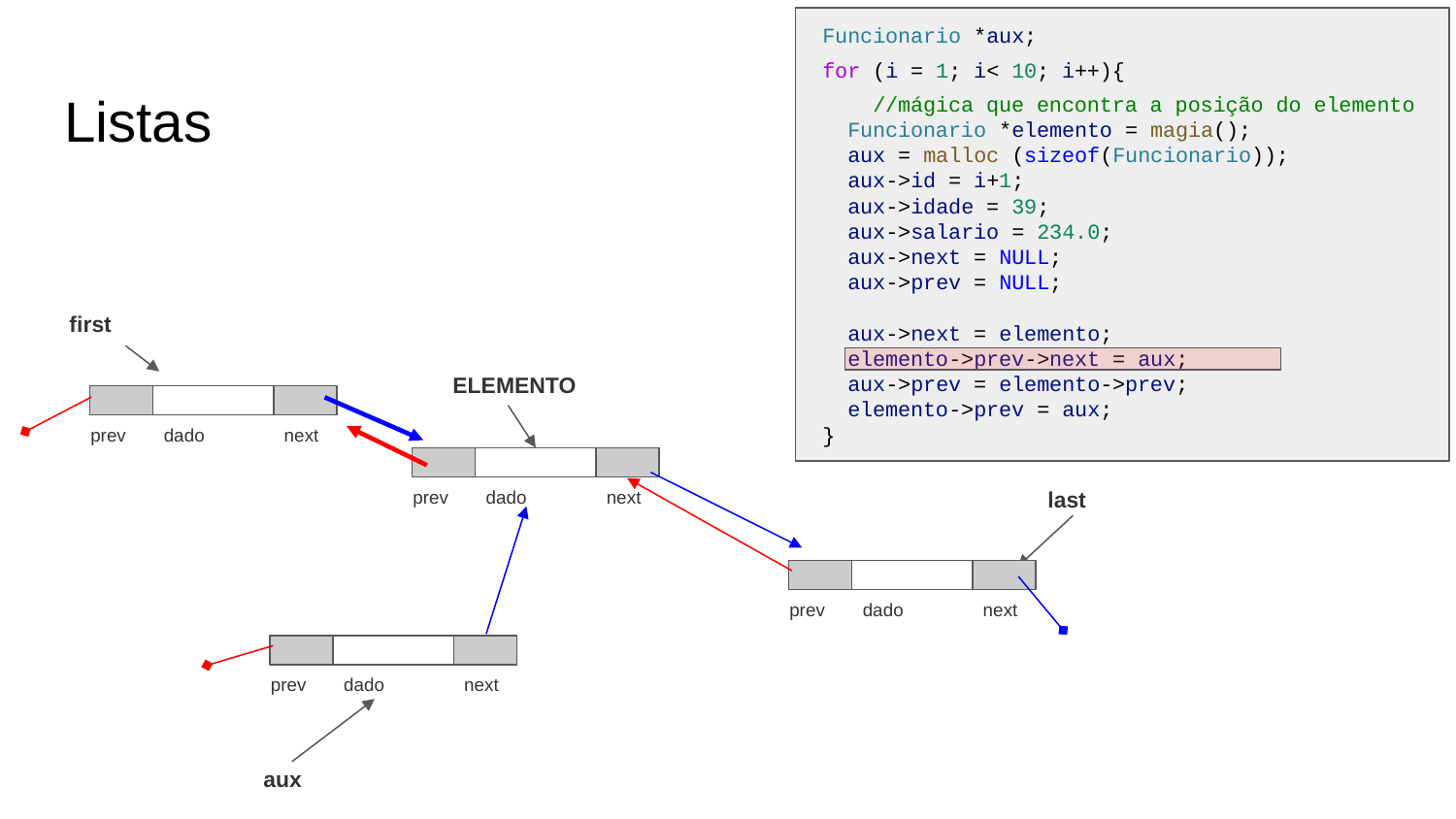

Funcionario *aux;
 for (i = 1; i< 10; i++){
     //mágica que encontra a posição do elemento
   Funcionario *elemento = magia();
   aux = malloc (sizeof(Funcionario));
   aux->id = i+1;
   aux->idade = 39;
   aux->salario = 234.0;
   aux->next = NULL;
   aux->prev = NULL;

   aux->next = elemento;
   elemento->prev->next = aux;
   aux->prev = elemento->prev;
   elemento->prev = aux;
 }
Listas
first

ELEMENTO

prev
dado
next

prev
dado
next
last

prev
dado
next

prev
dado
next

aux